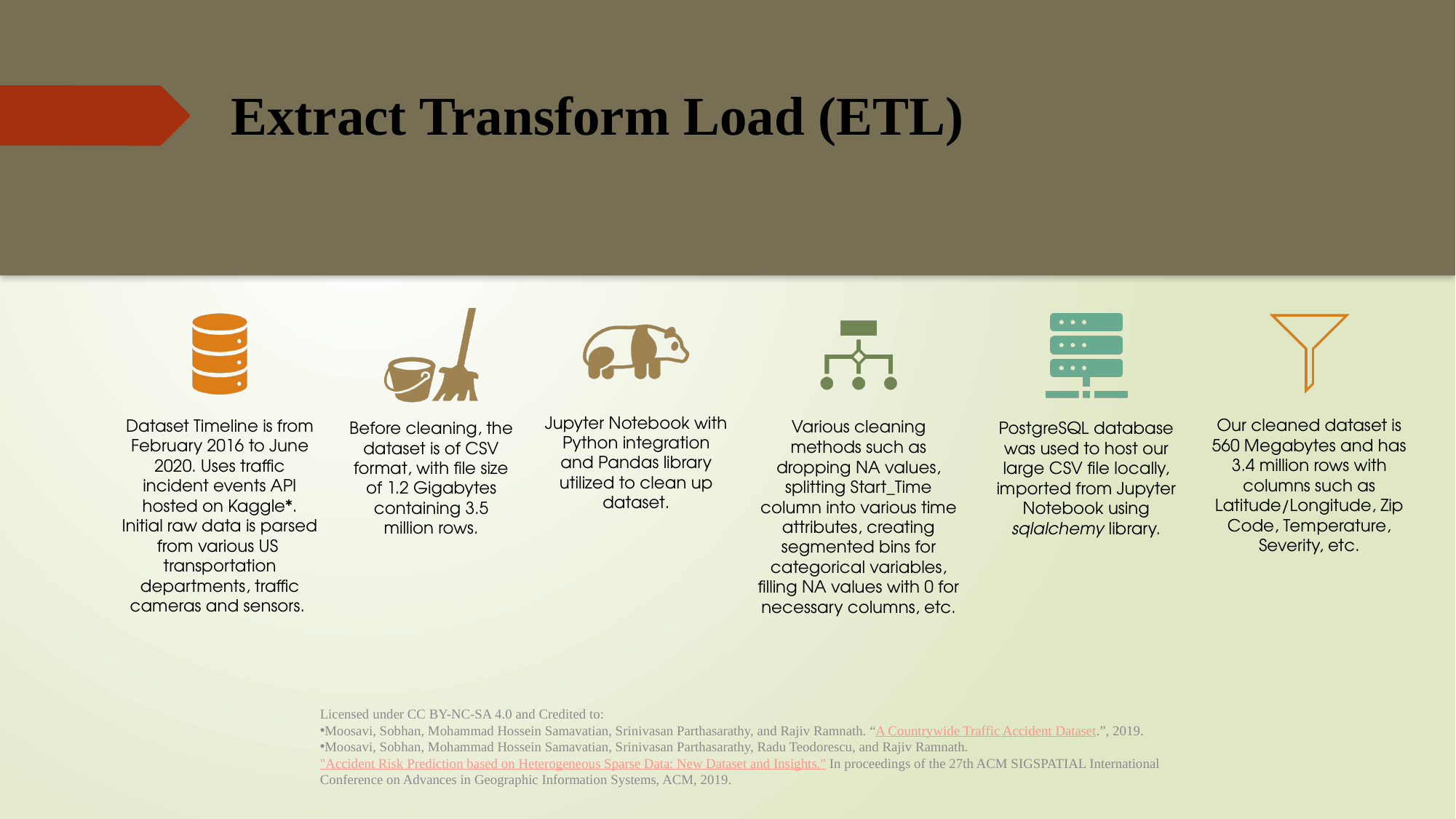

# Extract Transform Load (ETL)

Dataset Timeline is from February 2016 to June 2020. Uses traffic incident events API hosted on Kaggle*. Initial raw data is parsed from various US  transportation departments, traffic cameras and sensors.
Before cleaning, the dataset is of CSV format, with file size of 1.2 Gigabytes containing 3.5 million rows.
Jupyter Notebook with Python integration and Pandas library utilized to clean up dataset.
Various cleaning methods such as dropping NA values, splitting Start_Time column into various time attributes, creating segmented bins for categorical variables, filling NA values with 0 for necessary columns, etc.
PostgreSQL database was used to host our large CSV file locally, imported from Jupyter Notebook using sqlalchemy library.
Our cleaned dataset is 560 Megabytes and has 3.4 million rows with columns such as Latitude/Longitude, Zip Code, Temperature, Severity, etc.
Licensed under CC BY-NC-SA 4.0 and Credited to:
Moosavi, Sobhan, Mohammad Hossein Samavatian, Srinivasan Parthasarathy, and Rajiv Ramnath. “A Countrywide Traffic Accident Dataset.”, 2019.
Moosavi, Sobhan, Mohammad Hossein Samavatian, Srinivasan Parthasarathy, Radu Teodorescu, and Rajiv Ramnath. "Accident Risk Prediction based on Heterogeneous Sparse Data: New Dataset and Insights." In proceedings of the 27th ACM SIGSPATIAL International Conference on Advances in Geographic Information Systems, ACM, 2019.